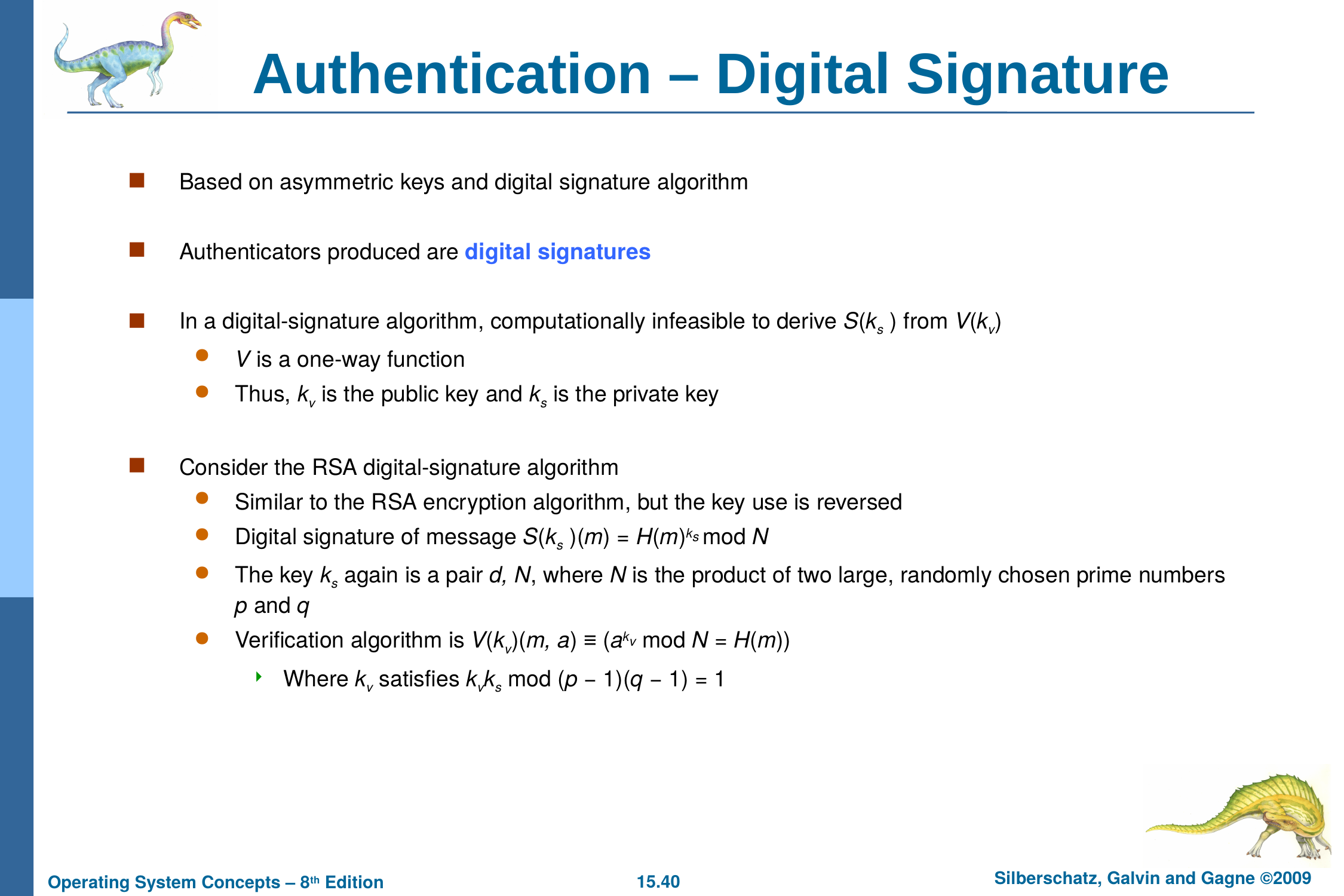

# Authentication – Digital Signature
Based on asymmetric keys and digital signature algorithm

Authenticators produced are digital signatures

In a digital-signature algorithm, computationally infeasible to derive S(ks ) from V(kv)
V is a one-way function
Thus, kv is the public key and ks is the private key

Consider the RSA digital-signature algorithm
Similar to the RSA encryption algorithm, but the key use is reversed
Digital signature of message S(ks )(m) = H(m)ks mod N
The key ks again is a pair d, N, where N is the product of two large, randomly chosen prime numbers p and q
Verification algorithm is V(kv)(m, a) ≡ (akv mod N = H(m))
Where kv satisfies kvks mod (p − 1)(q − 1) = 1